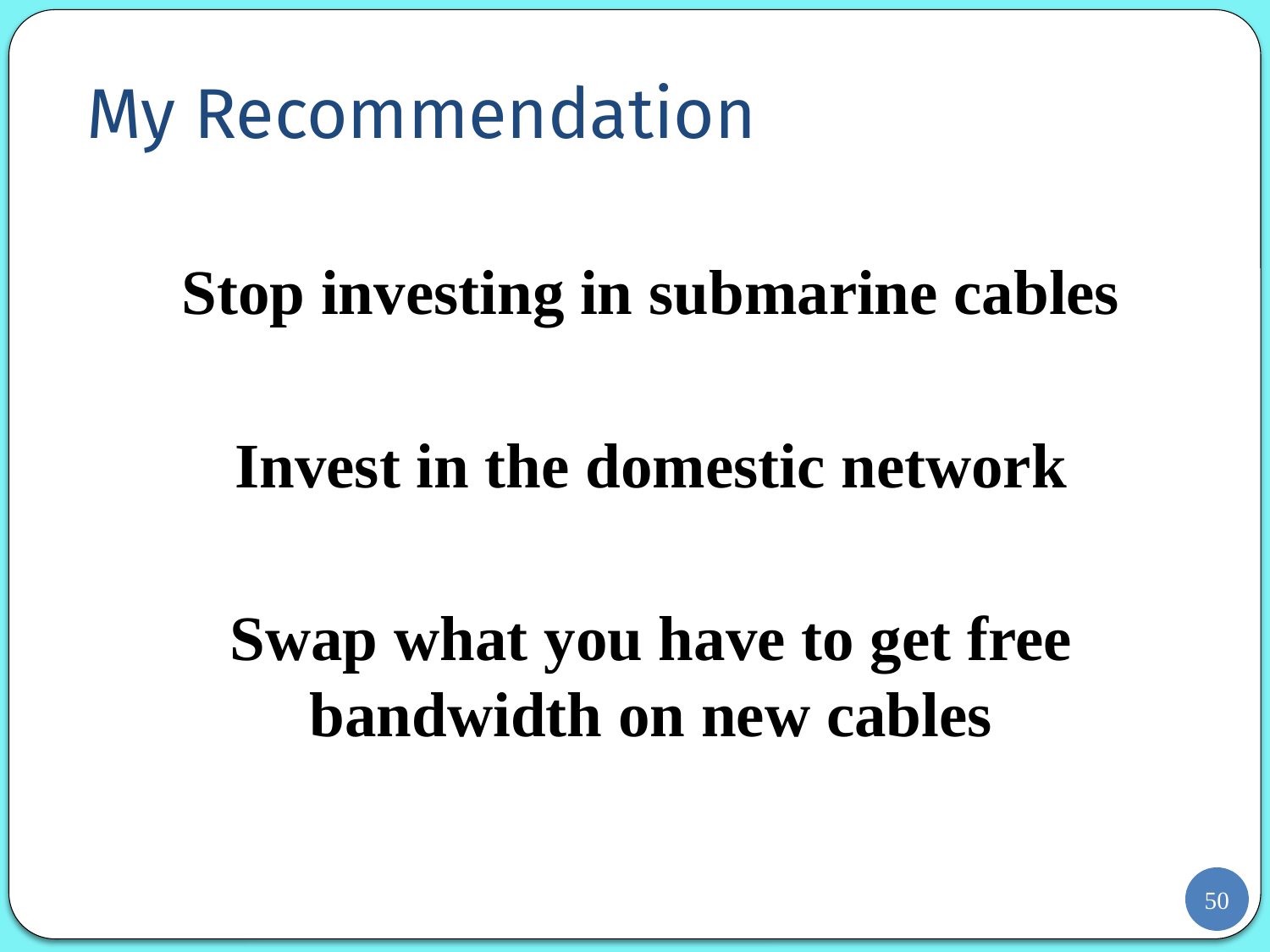

# My Recommendation

Stop investing in submarine cables

Invest in the domestic network

Swap what you have to get free bandwidth on new cables

50